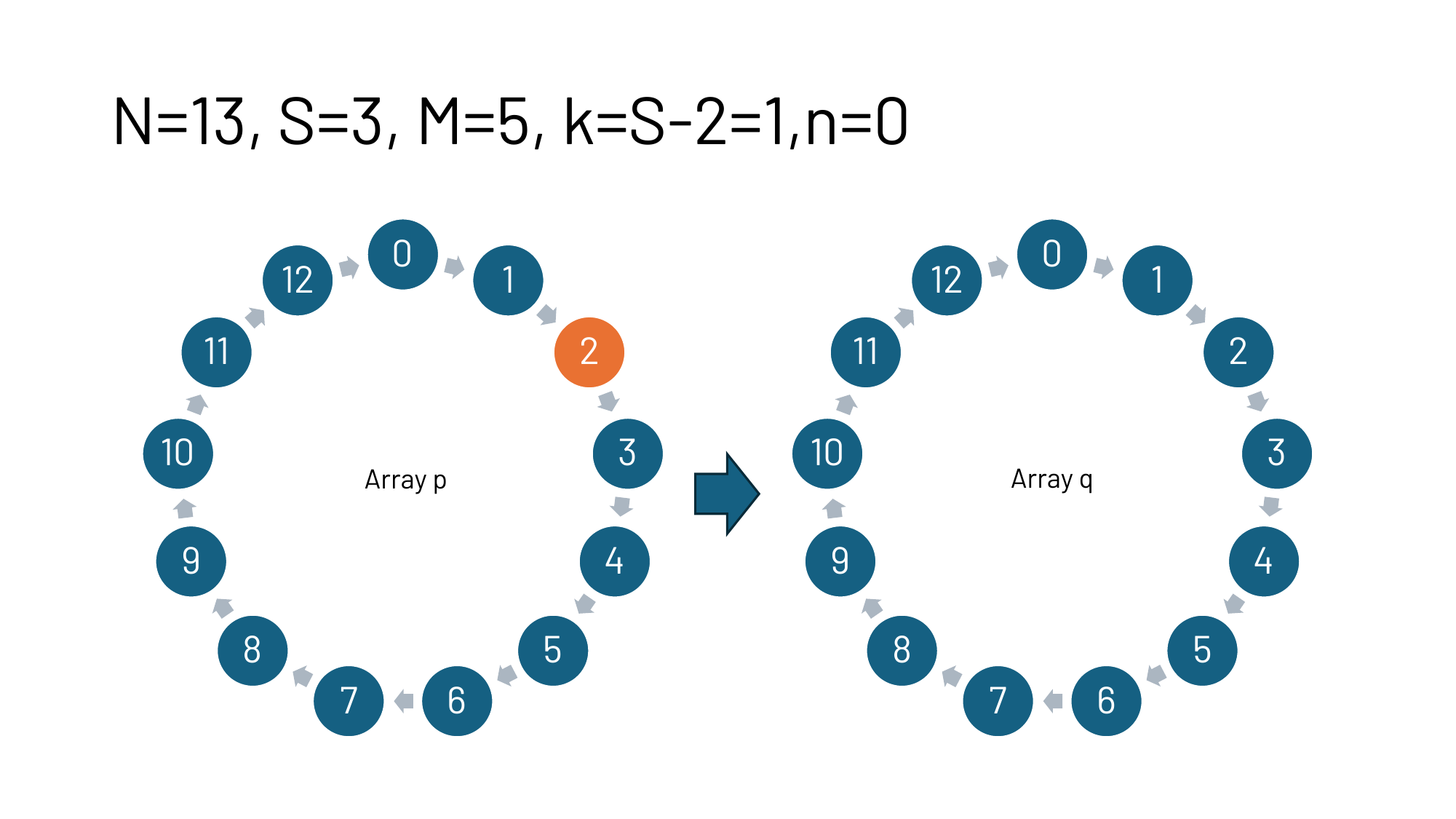

# N=13, S=3, M=5, k=S-2=1,n=0
0

1

2

3

4

5

6

7

8

9

10

11

12

0

1

2

3

4

5

6

7

8

9

10

11

12

Array q
Array p